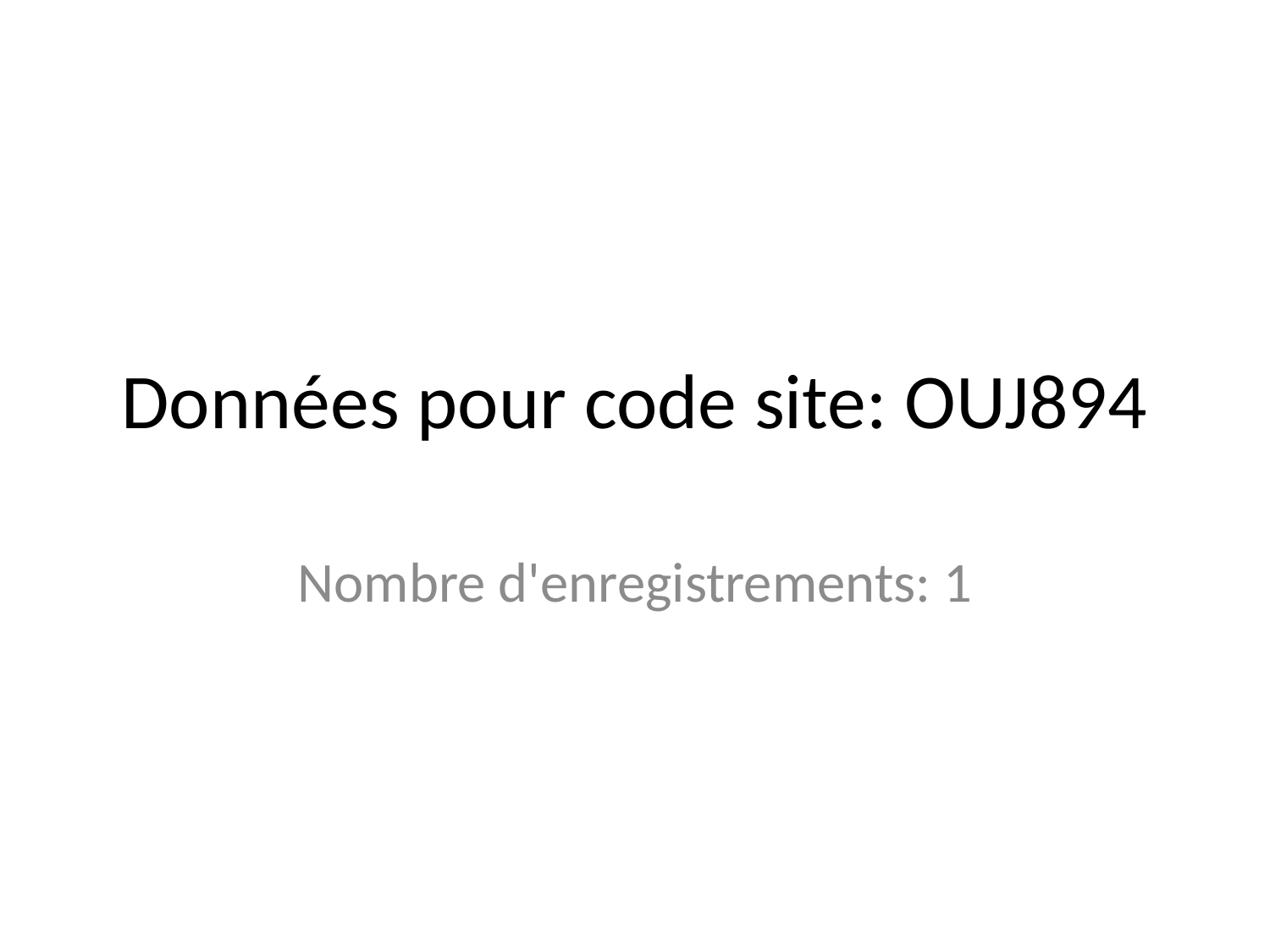

# Données pour code site: OUJ894
Nombre d'enregistrements: 1